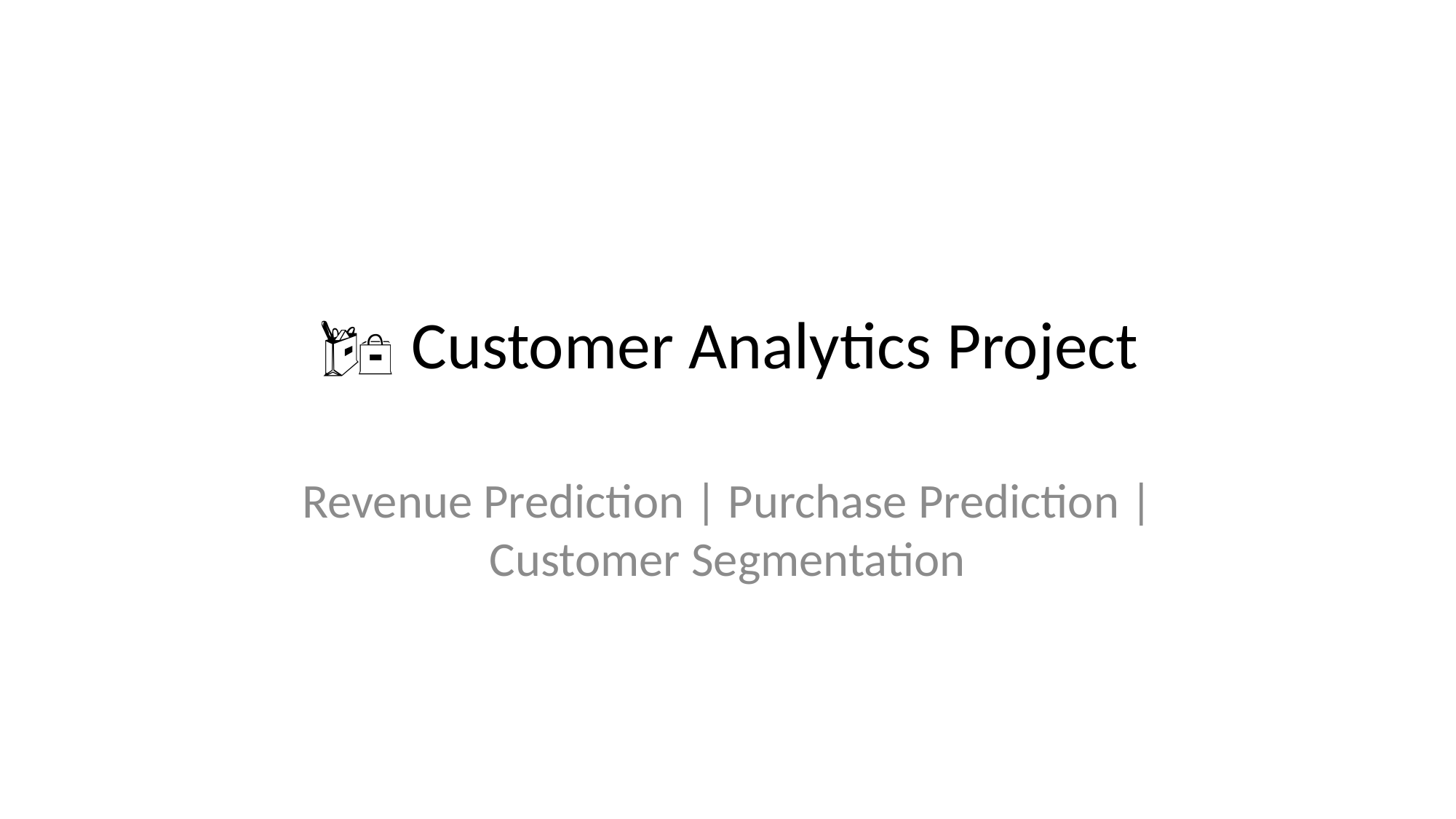

# 🛍️ Customer Analytics Project
Revenue Prediction | Purchase Prediction | Customer Segmentation